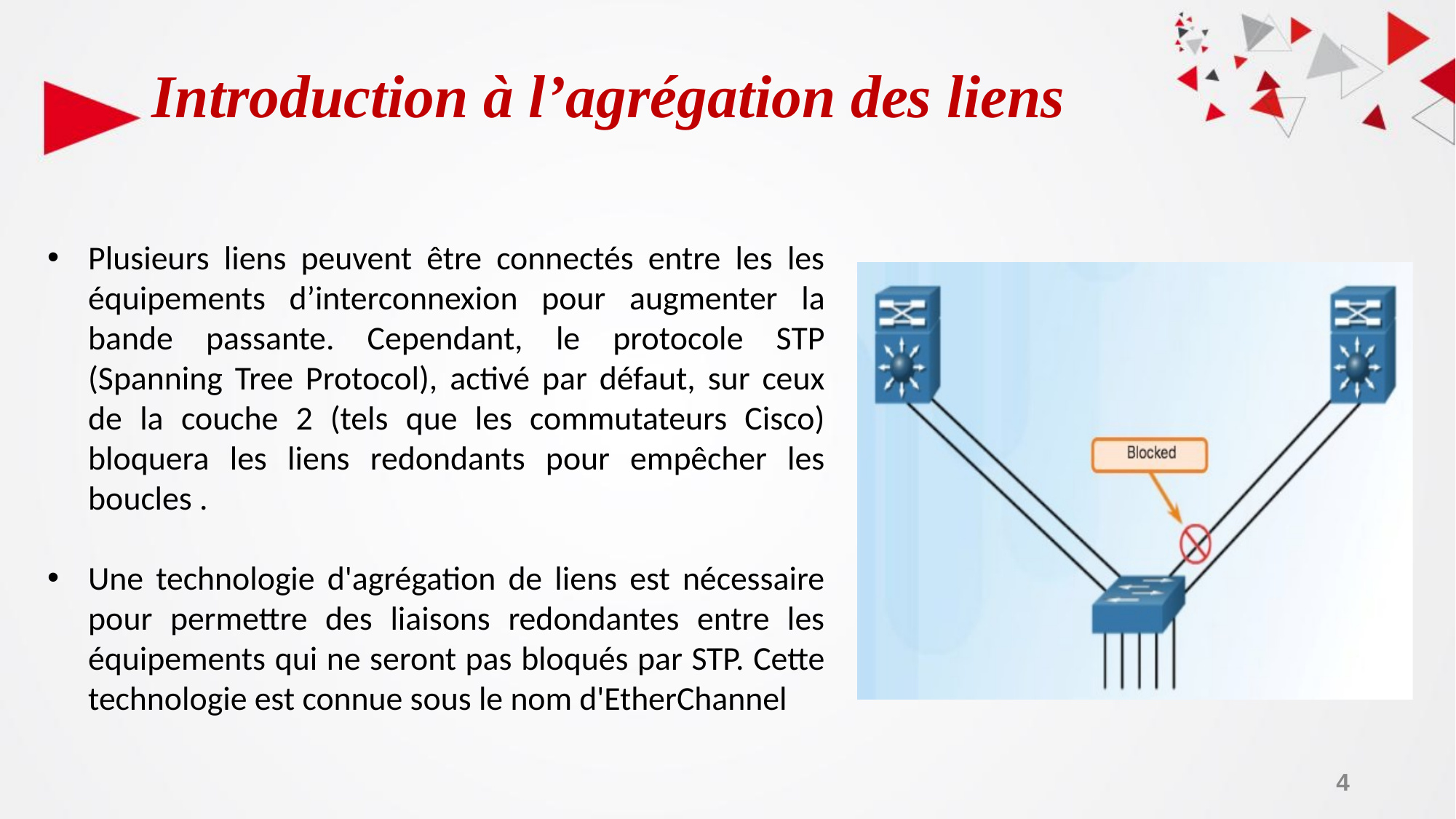

# Introduction à l’agrégation des liens

Plusieurs liens peuvent être connectés entre les les équipements d’interconnexion pour augmenter la bande passante. Cependant, le protocole STP (Spanning Tree Protocol), activé par défaut, sur ceux de la couche 2 (tels que les commutateurs Cisco) bloquera les liens redondants pour empêcher les boucles .

Une technologie d'agrégation de liens est nécessaire pour permettre des liaisons redondantes entre les équipements qui ne seront pas bloqués par STP. Cette technologie est connue sous le nom d'EtherChannel

4